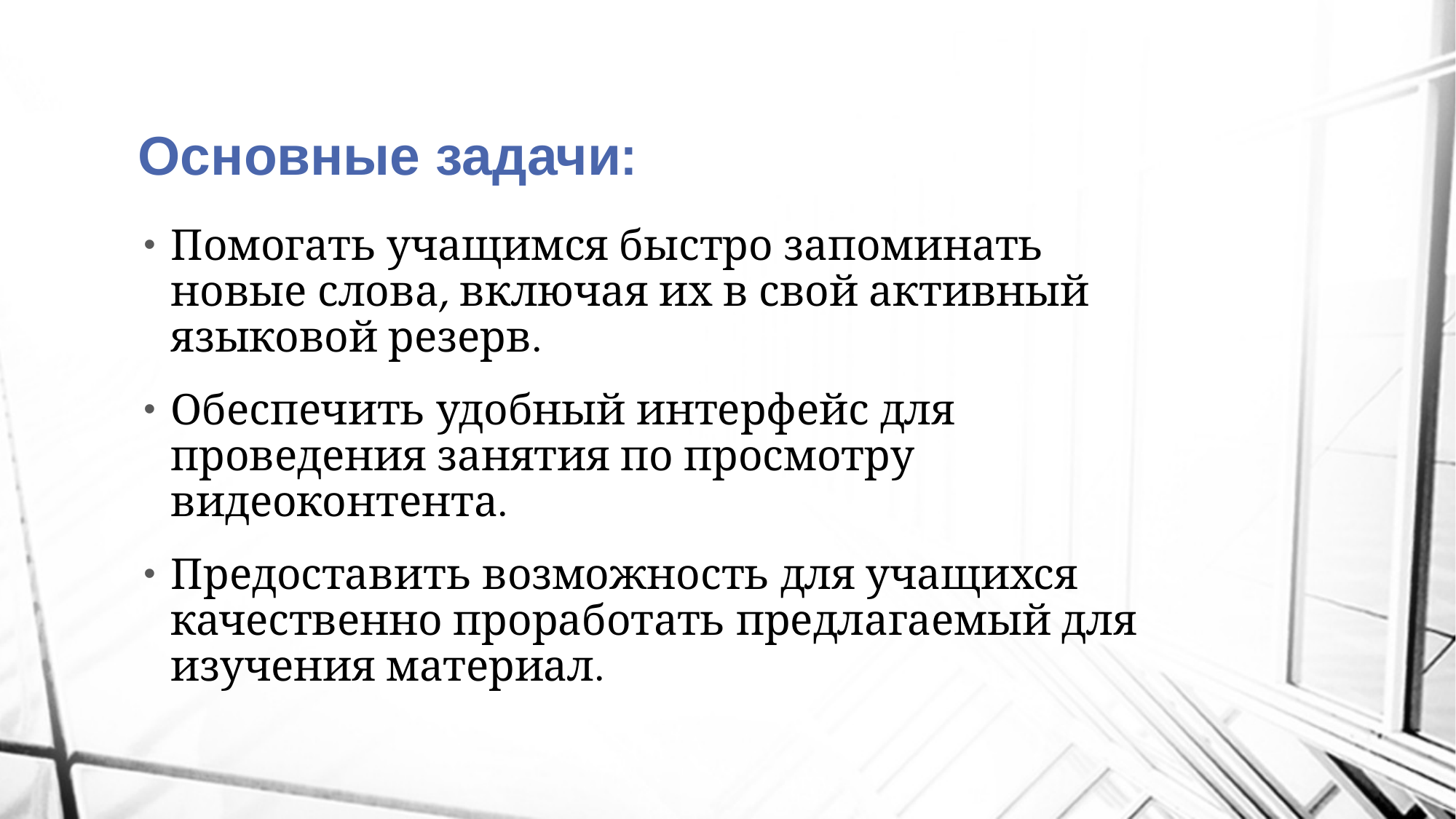

# Основные задачи:
Помогать учащимся быстро запоминать новые слова, включая их в свой активный языковой резерв.
Обеспечить удобный интерфейс для проведения занятия по просмотру видеоконтента.
Предоставить возможность для учащихся качественно проработать предлагаемый для изучения материал.